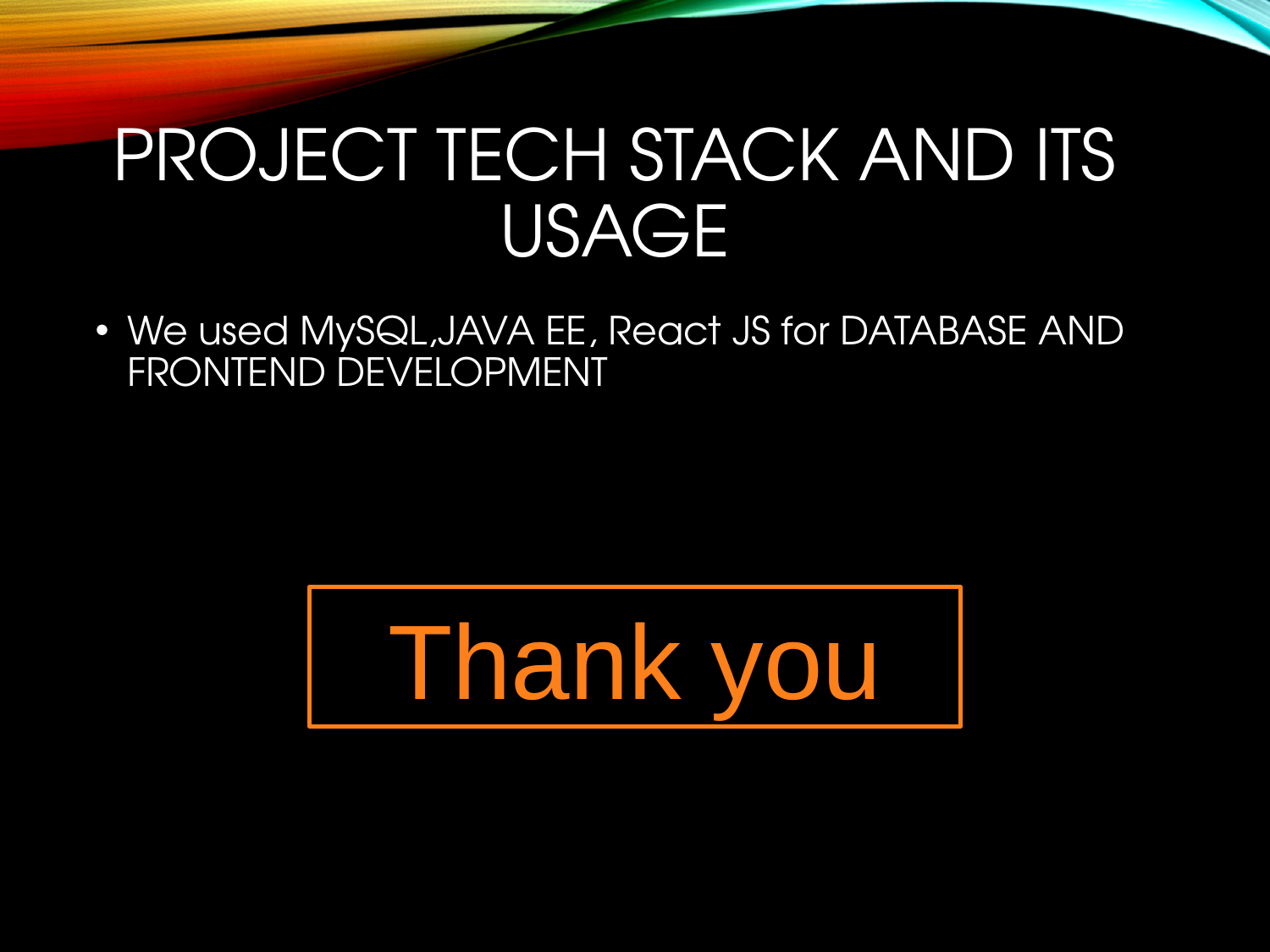

# Project Tech Stack and its usage
We used MySQL,JAVA EE, React JS for DATABASE AND FRONTEND DEVELOPMENT

Thank you